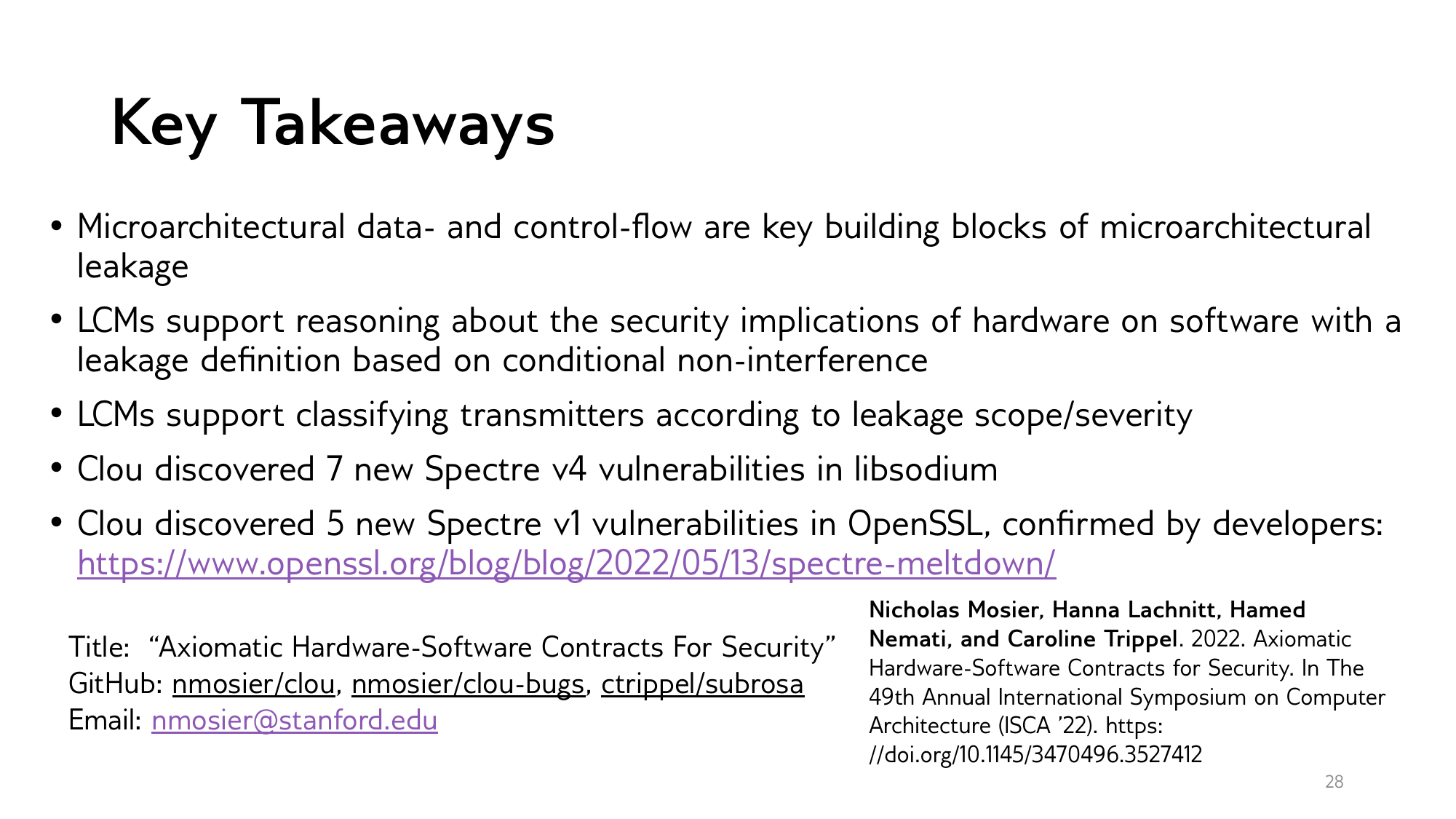

# Key Takeaways
Microarchitectural data- and control-flow are key building blocks of microarchitectural leakage
LCMs support reasoning about the security implications of hardware on software with a leakage definition based on conditional non-interference
LCMs support classifying transmitters according to leakage scope/severity
Clou discovered 7 new Spectre v4 vulnerabilities in libsodium
Clou discovered 5 new Spectre v1 vulnerabilities in OpenSSL, confirmed by developers:
https://www.openssl.org/blog/blog/2022/05/13/spectre-meltdown/
Nicholas Mosier, Hanna Lachnitt, Hamed Nemati, and Caroline Trippel. 2022. Axiomatic Hardware-Software Contracts for Security. In The 49th Annual International Symposium on Computer Architecture (ISCA ’22). https: //doi.org/10.1145/3470496.3527412
Title:  “Axiomatic Hardware-Software Contracts For Security”
GitHub: nmosier/clou, nmosier/clou-bugs, ctrippel/subrosa
Email: nmosier@stanford.edu
28